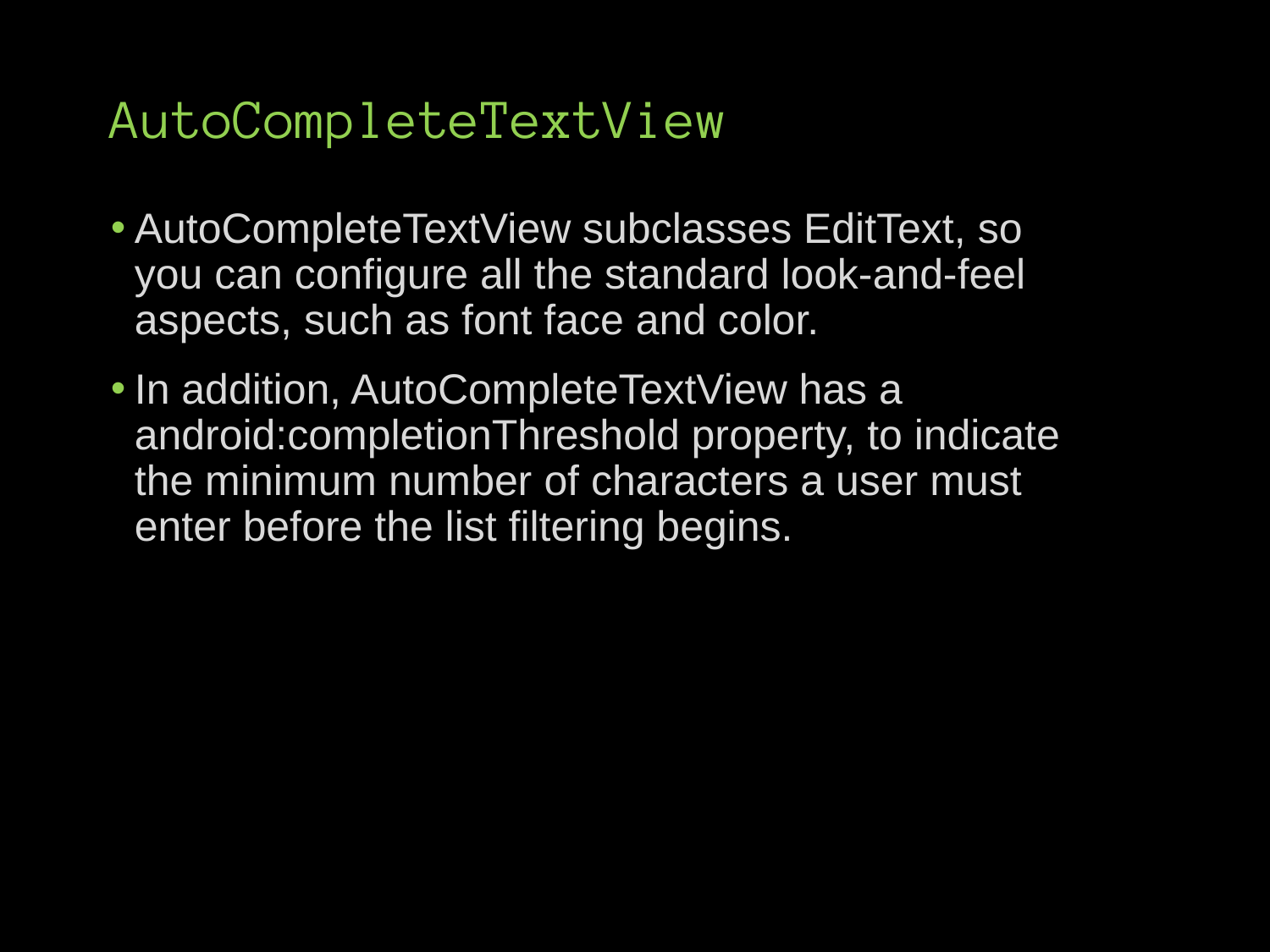

# AutoCompleteTextView
AutoCompleteTextView subclasses EditText, so you can configure all the standard look-and-feel aspects, such as font face and color.
In addition, AutoCompleteTextView has a android:completionThreshold property, to indicate the minimum number of characters a user must enter before the list filtering begins.